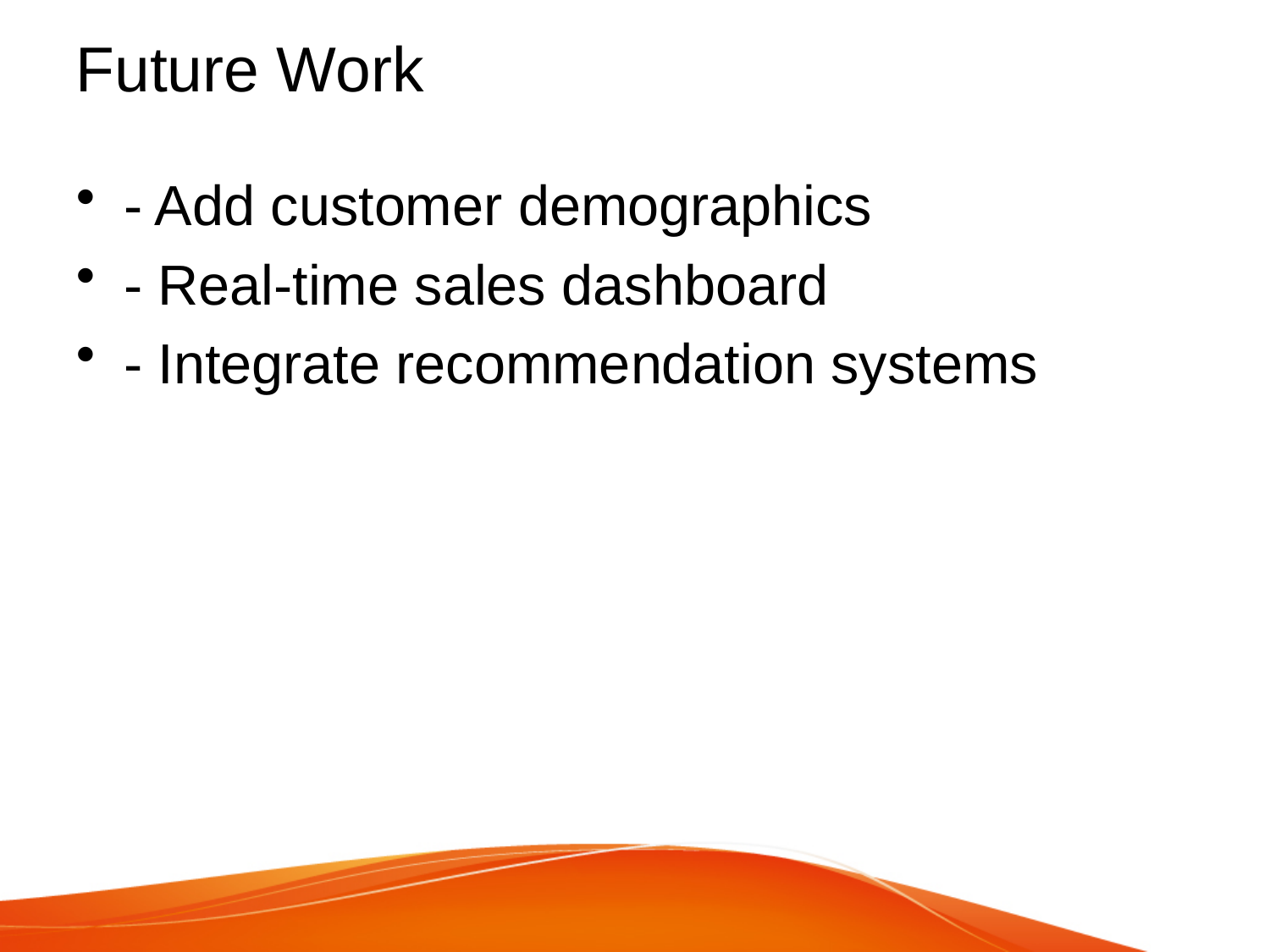

# Future Work
- Add customer demographics
- Real-time sales dashboard
- Integrate recommendation systems